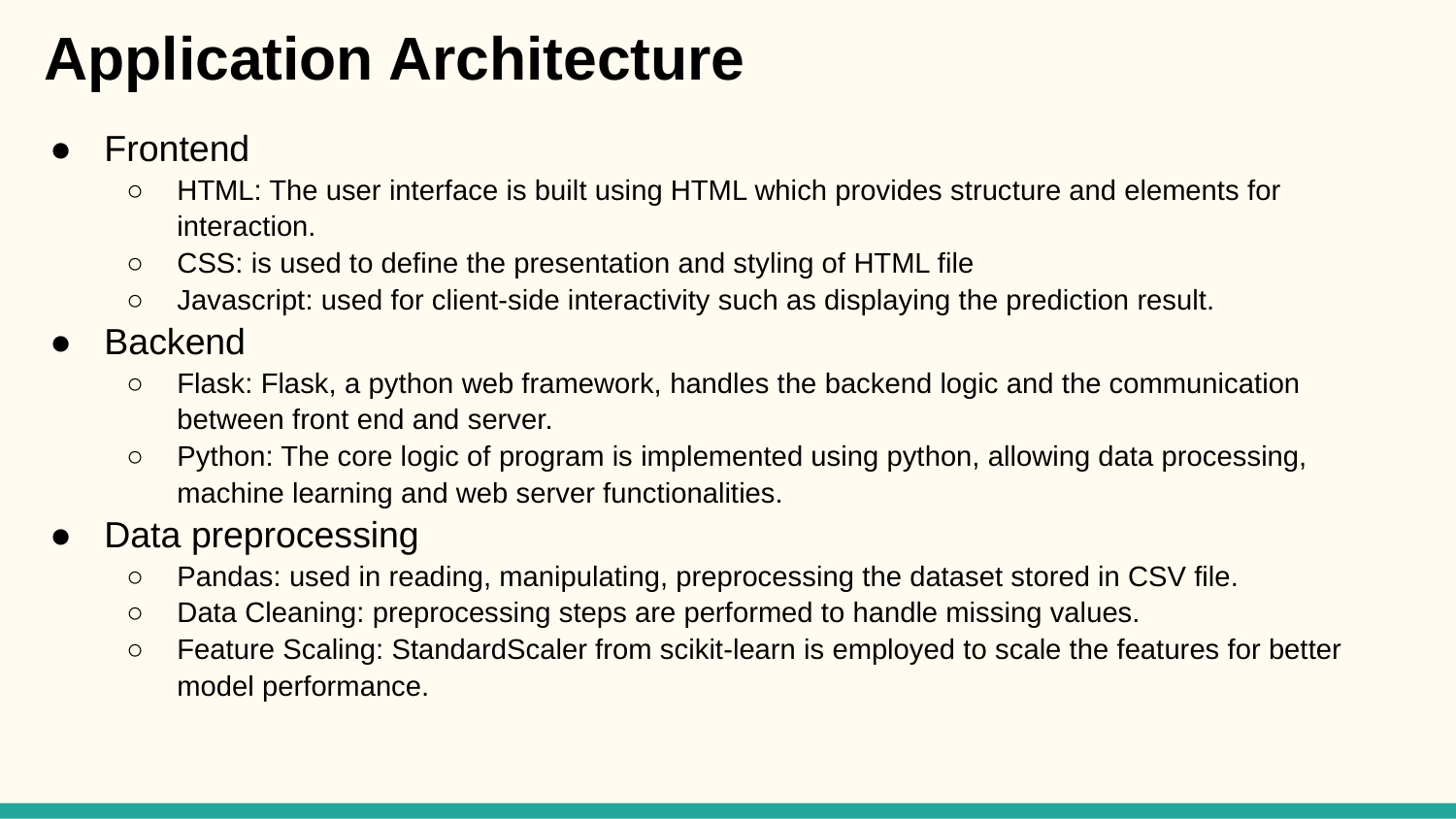

# Application Architecture
Frontend
HTML: The user interface is built using HTML which provides structure and elements for interaction.
CSS: is used to define the presentation and styling of HTML file
Javascript: used for client-side interactivity such as displaying the prediction result.
Backend
Flask: Flask, a python web framework, handles the backend logic and the communication between front end and server.
Python: The core logic of program is implemented using python, allowing data processing, machine learning and web server functionalities.
Data preprocessing
Pandas: used in reading, manipulating, preprocessing the dataset stored in CSV file.
Data Cleaning: preprocessing steps are performed to handle missing values.
Feature Scaling: StandardScaler from scikit-learn is employed to scale the features for better model performance.